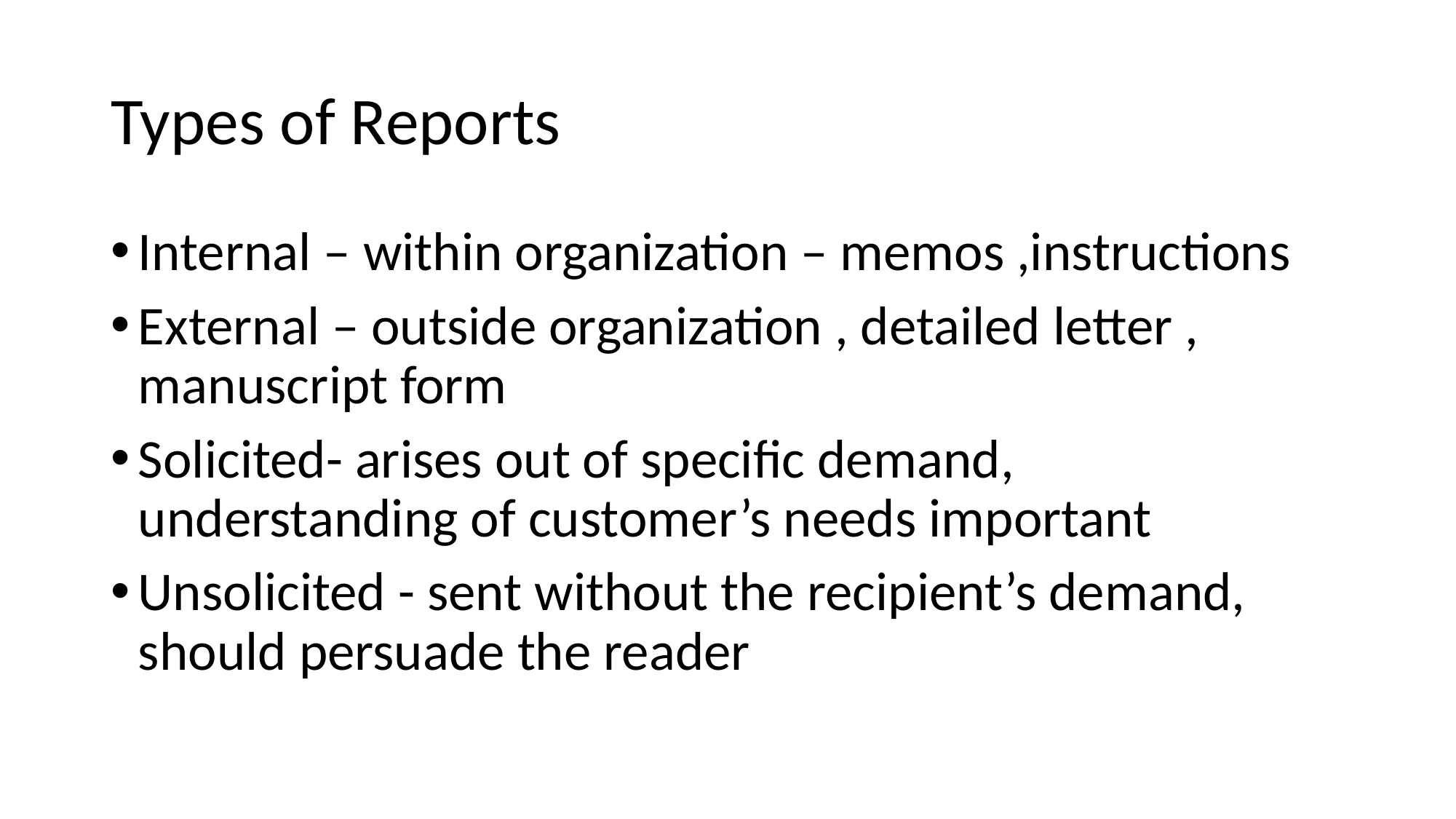

# Types of Reports
Internal – within organization – memos ,instructions
External – outside organization , detailed letter , manuscript form
Solicited- arises out of specific demand, understanding of customer’s needs important
Unsolicited - sent without the recipient’s demand, should persuade the reader